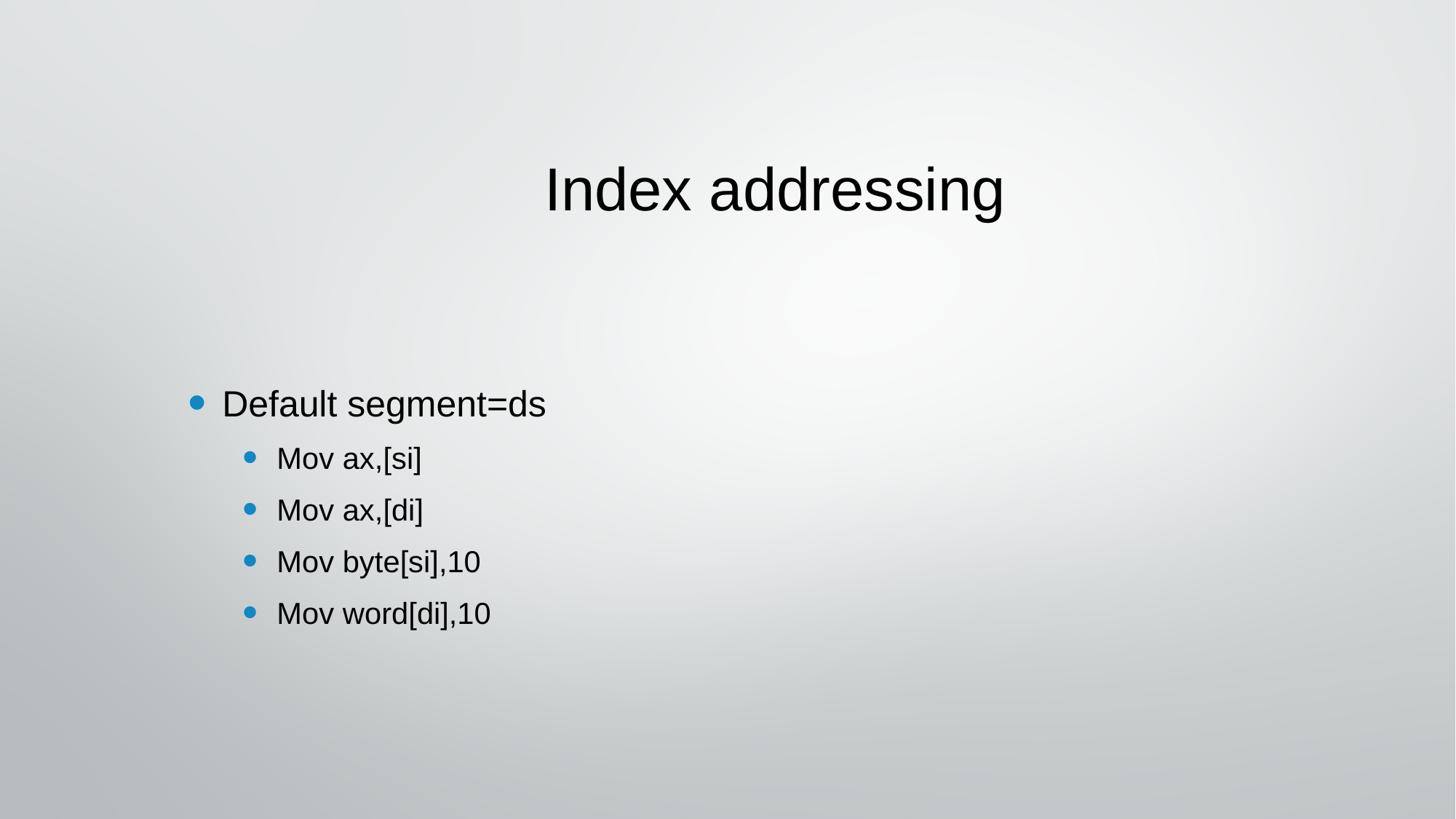

# Index addressing
Default segment=ds
Mov ax,[si]
Mov ax,[di]
Mov byte[si],10
Mov word[di],10